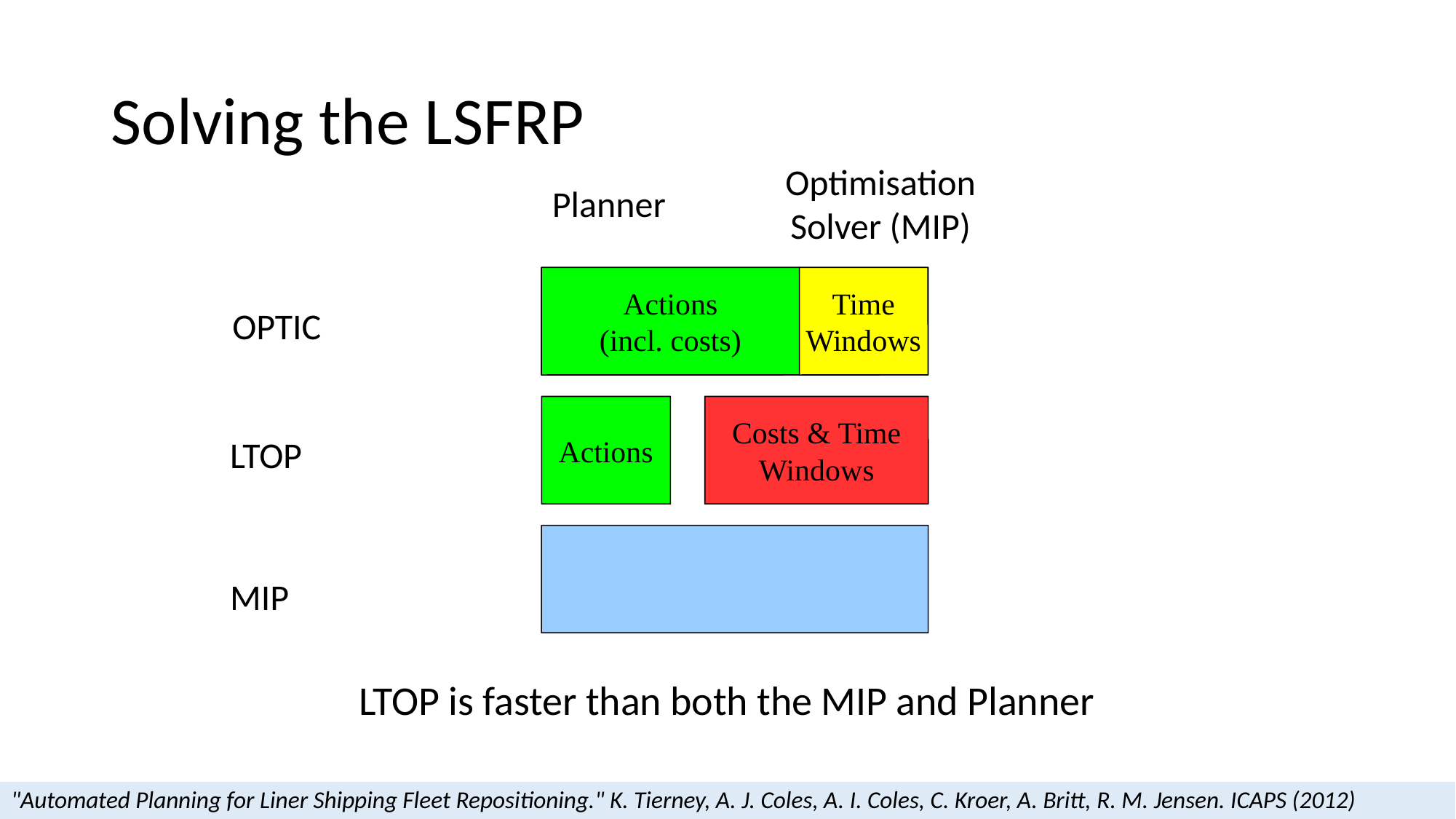

# Solving the LSFRP
Optimisation
Solver (MIP)
Planner

Actions
(incl. costs)
Time
Windows
OPTIC
Actions
Costs & Time
Windows
LTOP

MIP
LTOP is faster than both the MIP and Planner
"Automated Planning for Liner Shipping Fleet Repositioning." K. Tierney, A. J. Coles, A. I. Coles, C. Kroer, A. Britt, R. M. Jensen. ICAPS (2012)